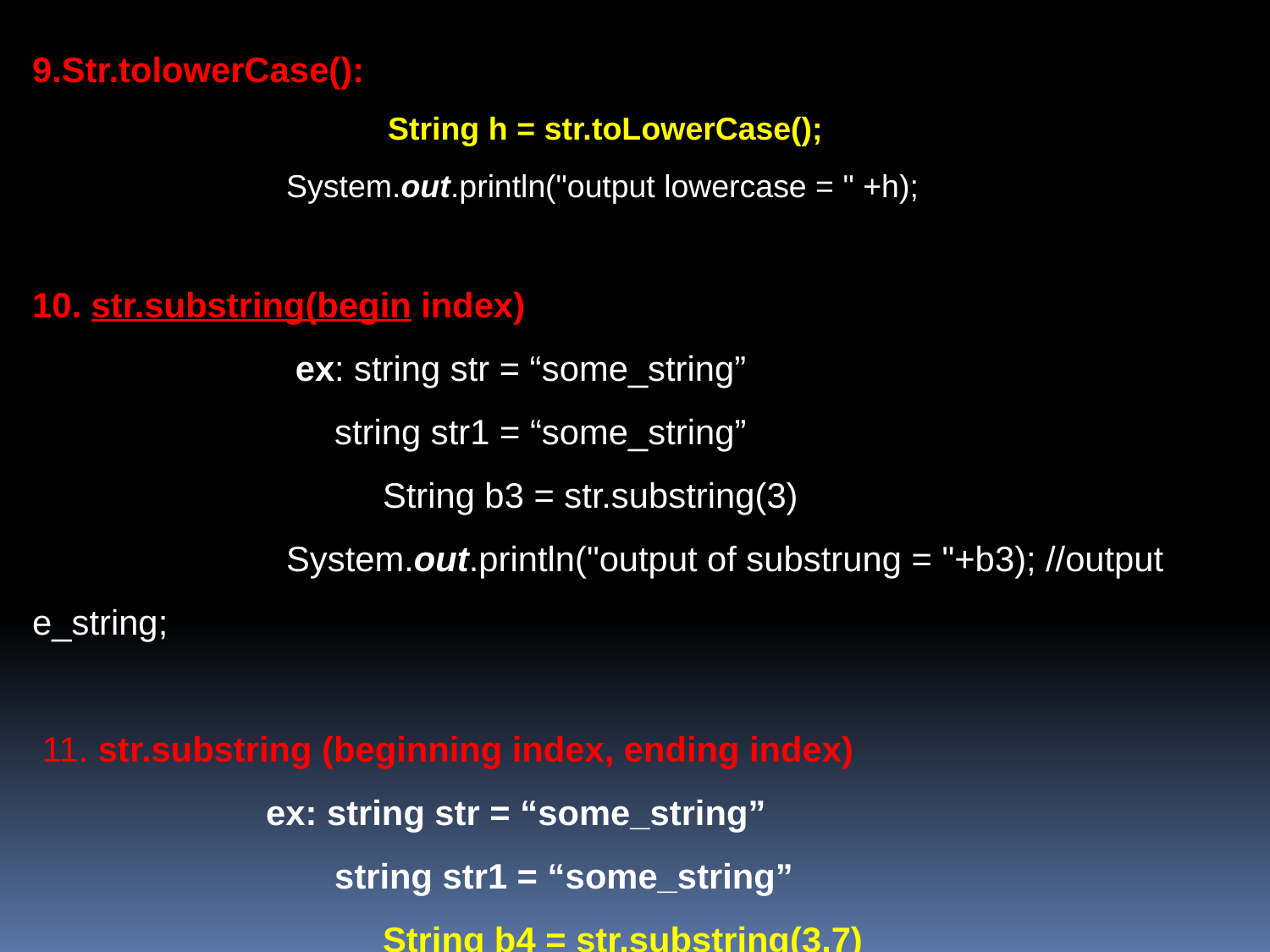

9.Str.tolowerCase():
                                        String h = str.toLowerCase();
		System.out.println("output lowercase = " +h);

10. str.substring(begin index)
                           ex: string str = “some_string”
	                  string str1 = “some_string”
                                    String b3 = str.substring(3)                         				System.out.println("output of substrung = "+b3); //output e_string;

 11. str.substring (beginning index, ending index)
                        ex: string str = “some_string”
	                  string str1 = “some_string”
                                    String b4 = str.substring(3,7)
                                    System.out.println("output of substrung = "+b4); //e_st;

      String b4 = str.substring(3,11) //endingindex-1 means 11-1;
            System.out.println("output of substrung = "+b4); //e_string;